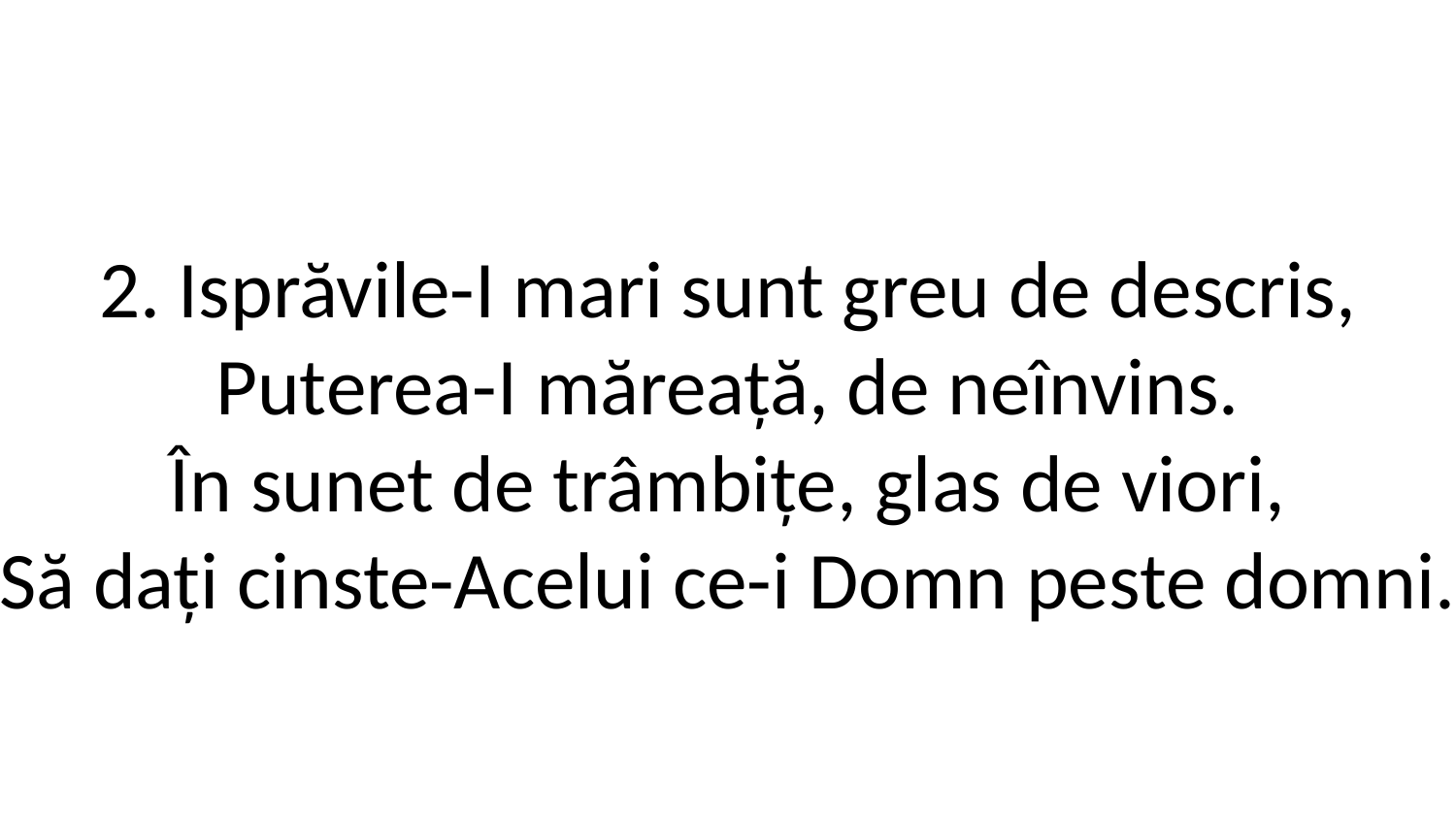

2. Isprăvile-I mari sunt greu de descris,
Puterea-I măreață, de neînvins.
În sunet de trâmbițe, glas de viori,
Să dați cinste-Acelui ce-i Domn peste domni.